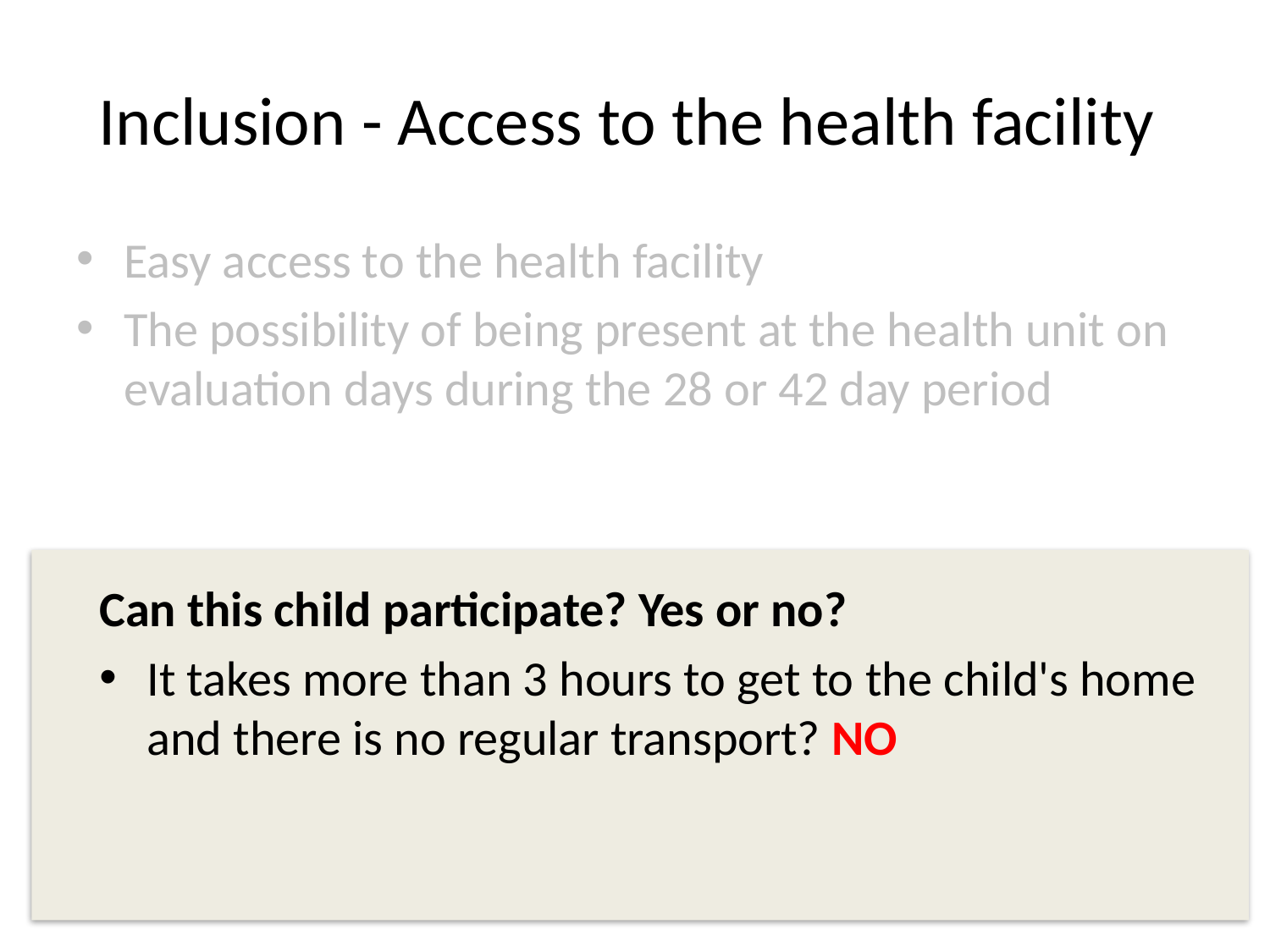

# Inclusion - Access to the health facility
Easy access to the health facility
The possibility of being present at the health unit on evaluation days during the 28 or 42 day period

Can this child participate? Yes or no?
It takes more than 3 hours to get to the child's home and there is no regular transport? NO